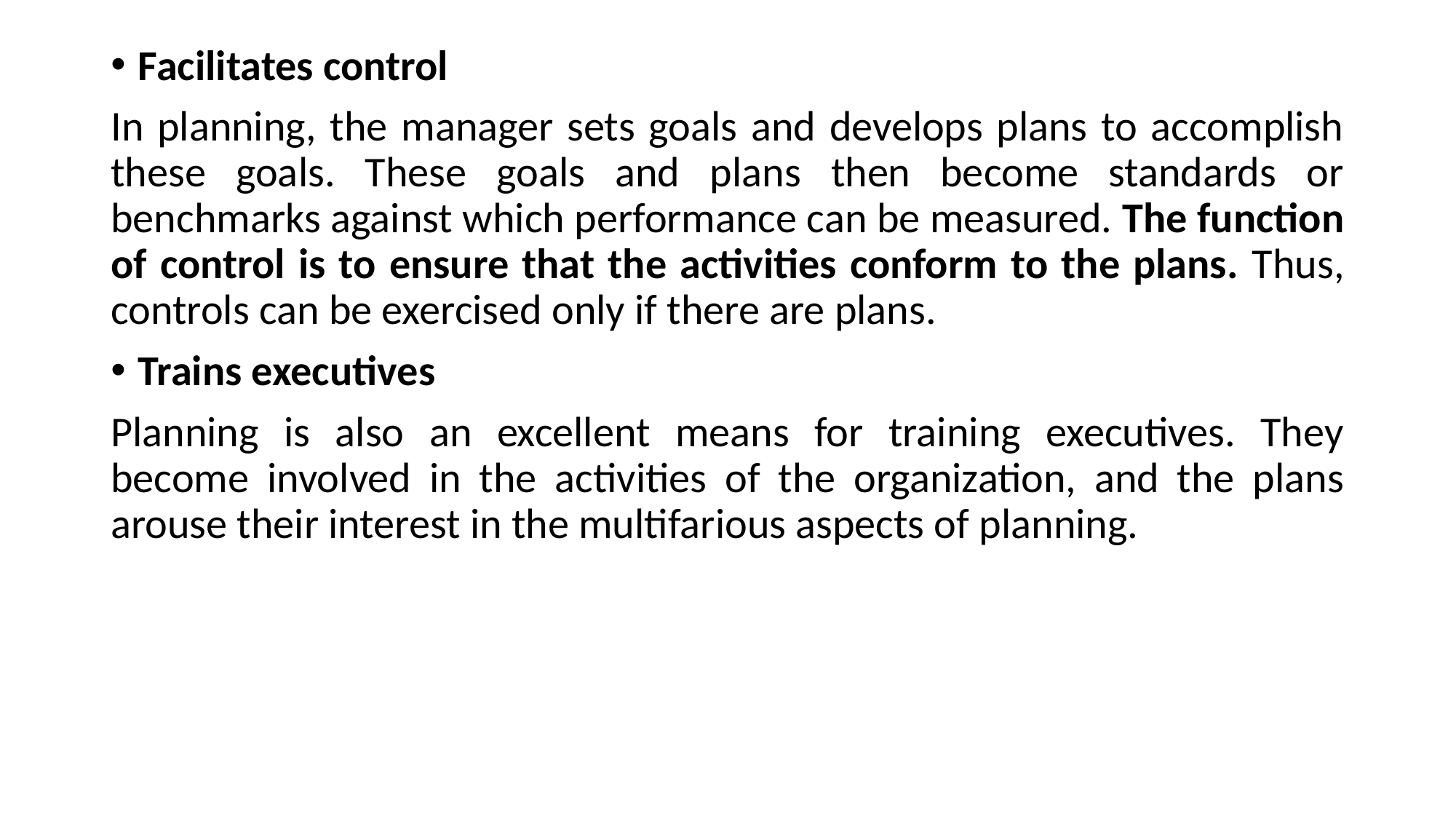

Facilitates control
In planning, the manager sets goals and develops plans to accomplish these goals. These goals and plans then become standards or benchmarks against which performance can be measured. The function of control is to ensure that the activities conform to the plans. Thus, controls can be exercised only if there are plans.
Trains executives
Planning is also an excellent means for training executives. They become involved in the activities of the organization, and the plans arouse their interest in the multifarious aspects of planning.